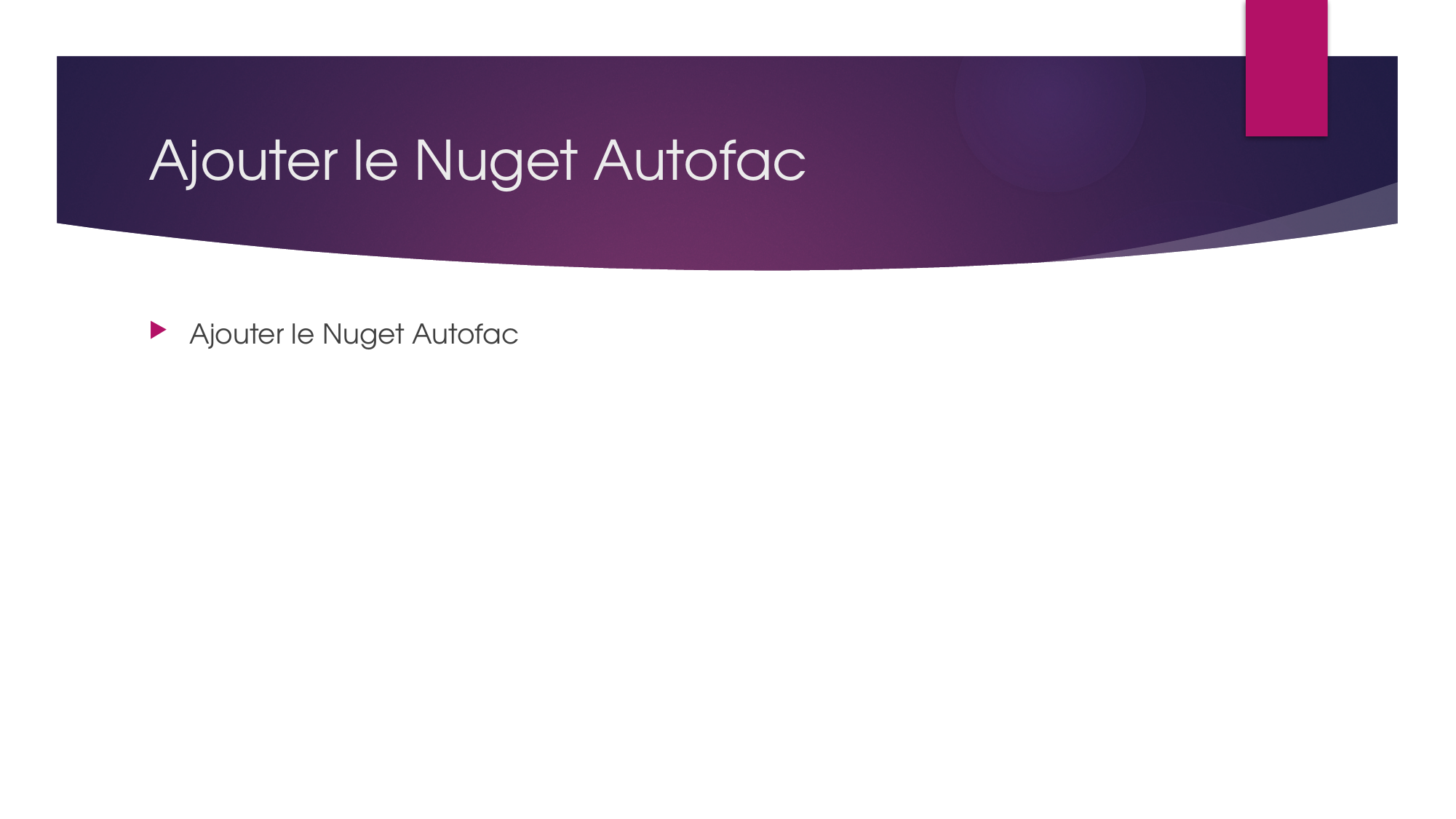

# Ajouter le Nuget Autofac
Ajouter le Nuget Autofac